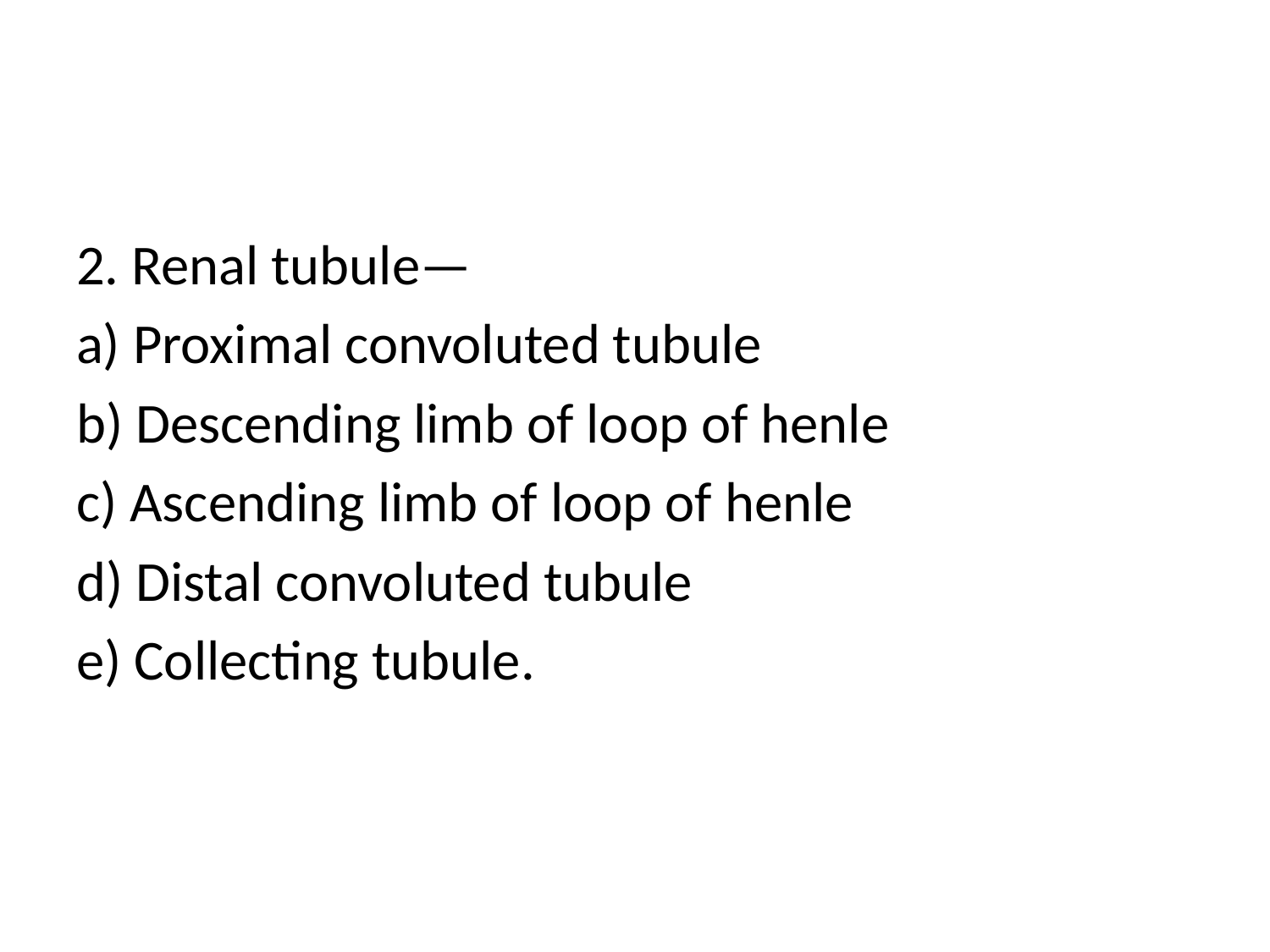

#
2. Renal tubule—
a) Proximal convoluted tubule
b) Descending limb of loop of henle
c) Ascending limb of loop of henle
d) Distal convoluted tubule
e) Collecting tubule.